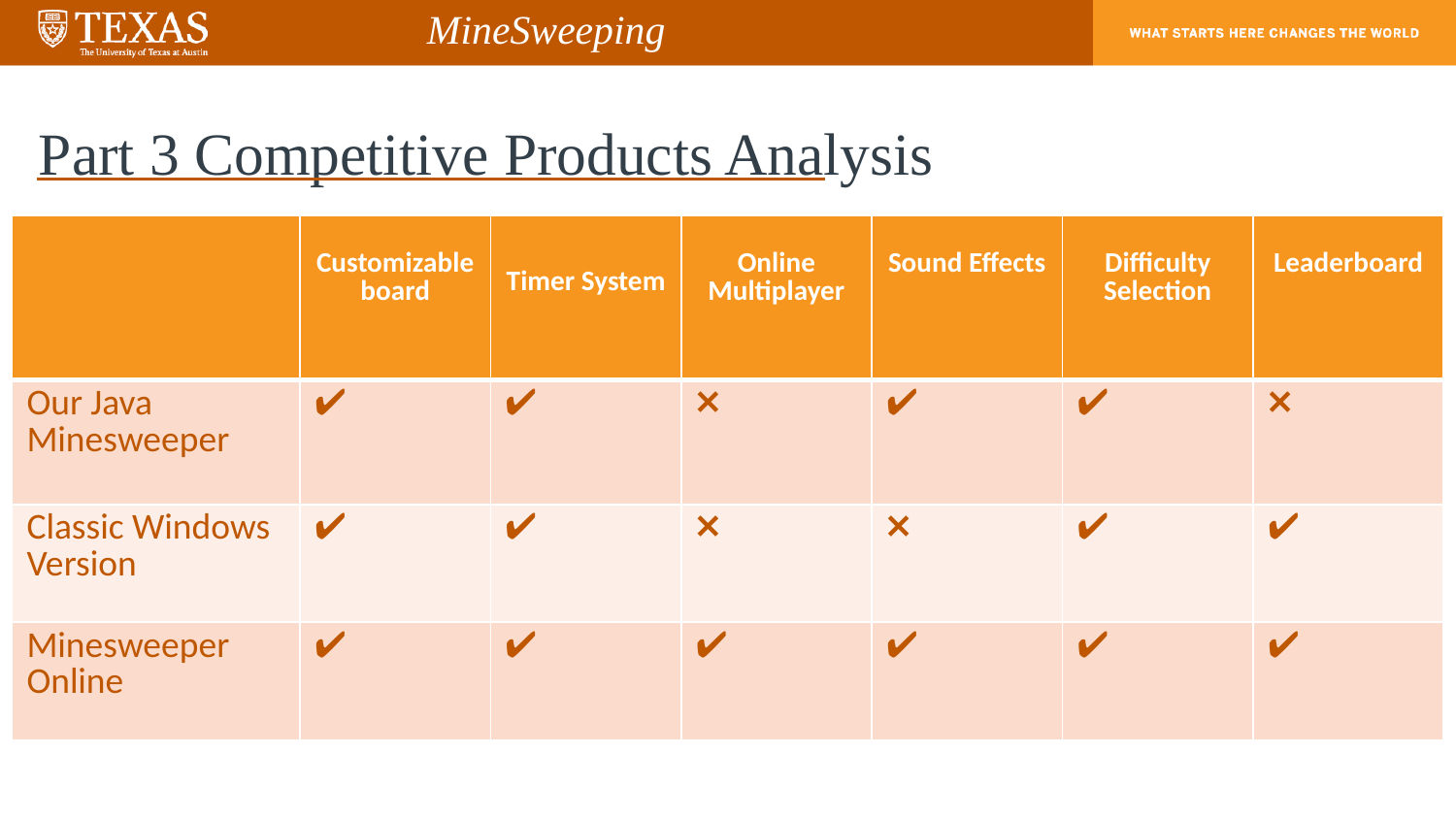

MineSweeping

# Part 3 Competitive Products Analysis
|  | Customizable board | Timer System | Online Multiplayer | Sound Effects | Difficulty Selection | Leaderboard |
| --- | --- | --- | --- | --- | --- | --- |
| Our Java Minesweeper | ✔️ | ✔️ | ❌ | ✔️ | ✔️ | ❌ |
| Classic Windows Version | ✔️ | ✔️ | ❌ | ❌ | ✔️ | ✔️ |
| Minesweeper Online | ✔️ | ✔️ | ✔️ | ✔️ | ✔️ | ✔️ |